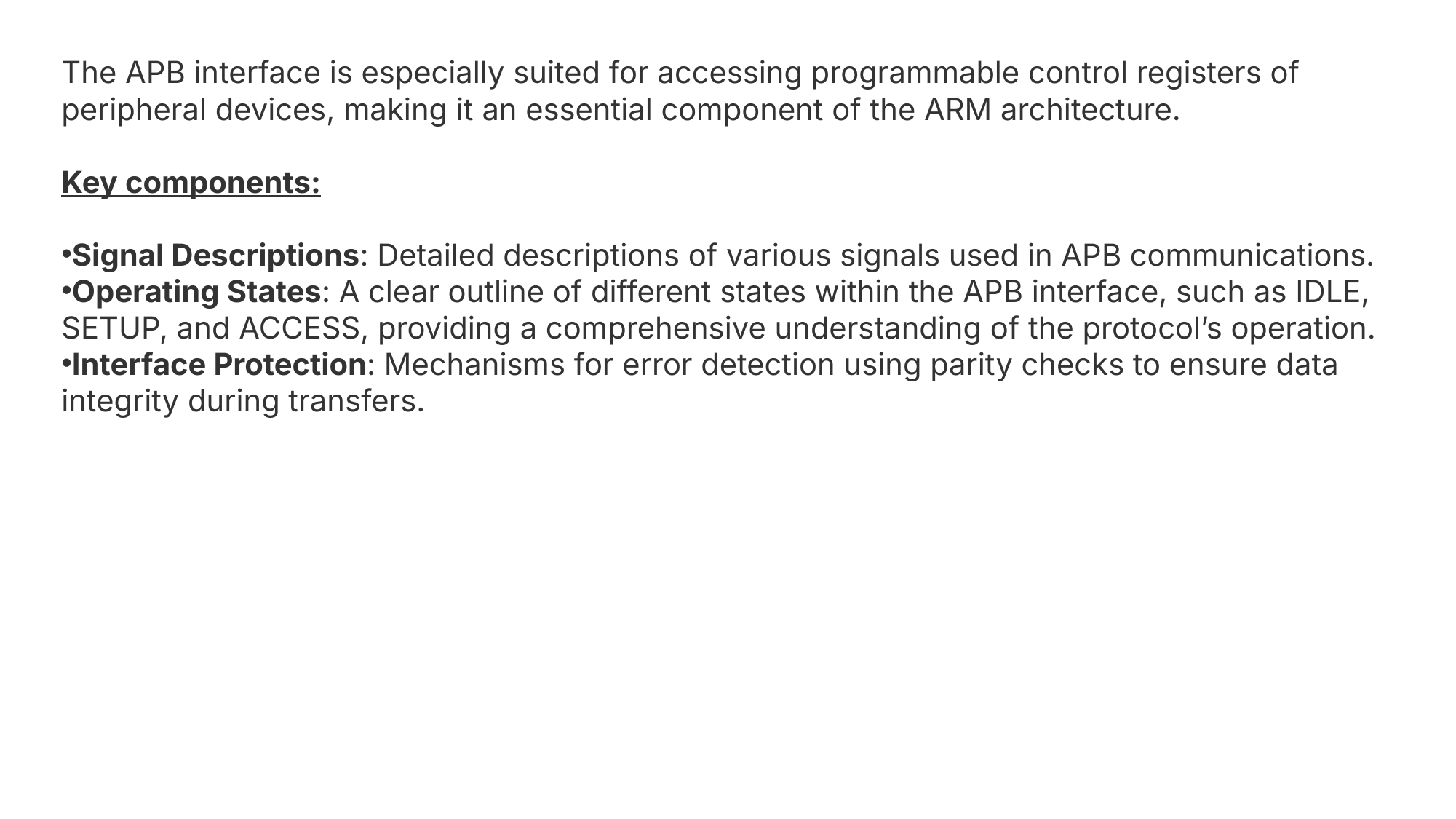

The APB interface is especially suited for accessing programmable control registers of peripheral devices, making it an essential component of the ARM architecture.

Key components:

Signal Descriptions: Detailed descriptions of various signals used in APB communications.
Operating States: A clear outline of different states within the APB interface, such as IDLE, SETUP, and ACCESS, providing a comprehensive understanding of the protocol’s operation.
Interface Protection: Mechanisms for error detection using parity checks to ensure data integrity during transfers.